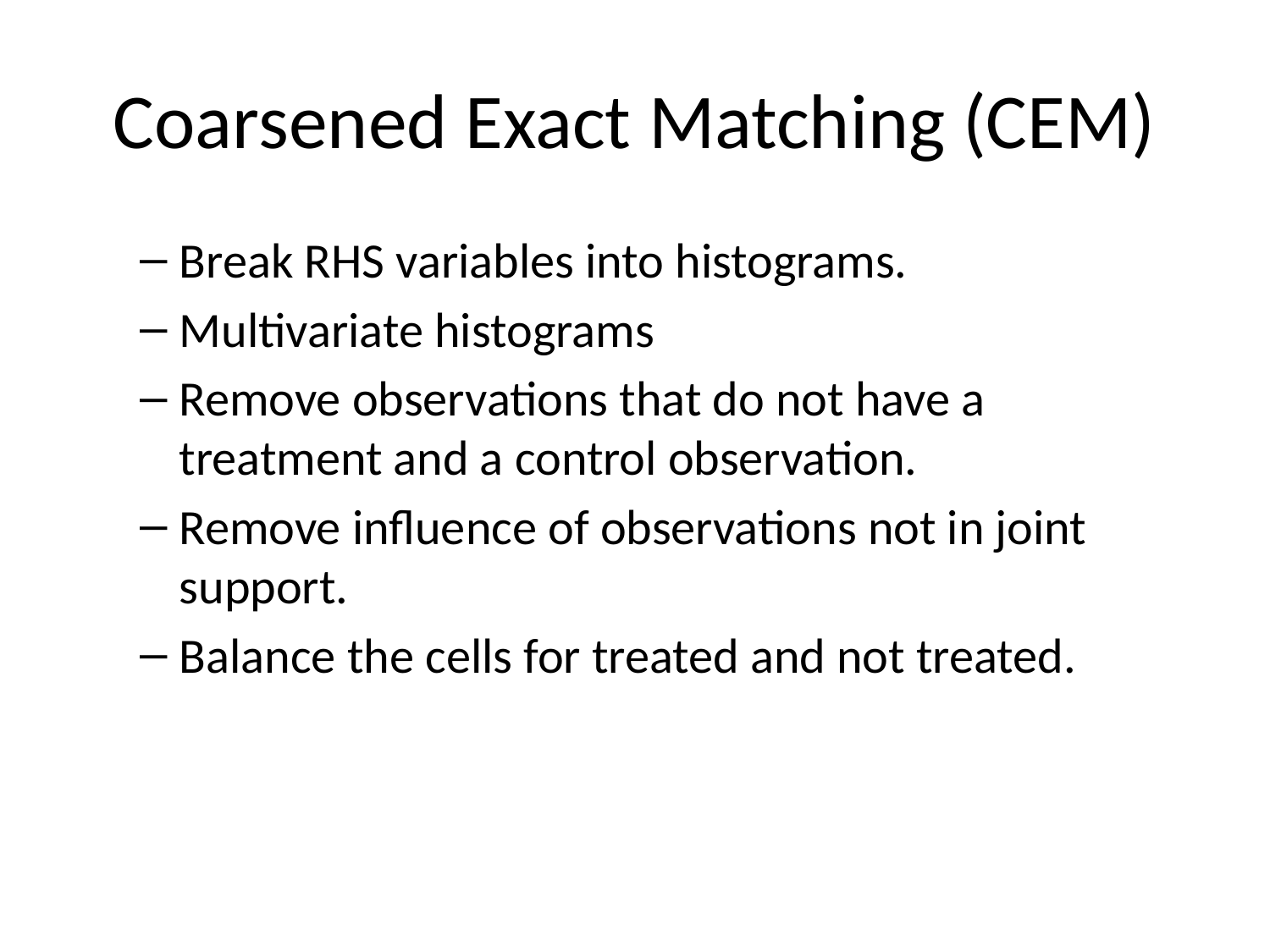

# Coarsened Exact Matching (CEM)
Break RHS variables into histograms.
Multivariate histograms
Remove observations that do not have a treatment and a control observation.
Remove influence of observations not in joint support.
Balance the cells for treated and not treated.